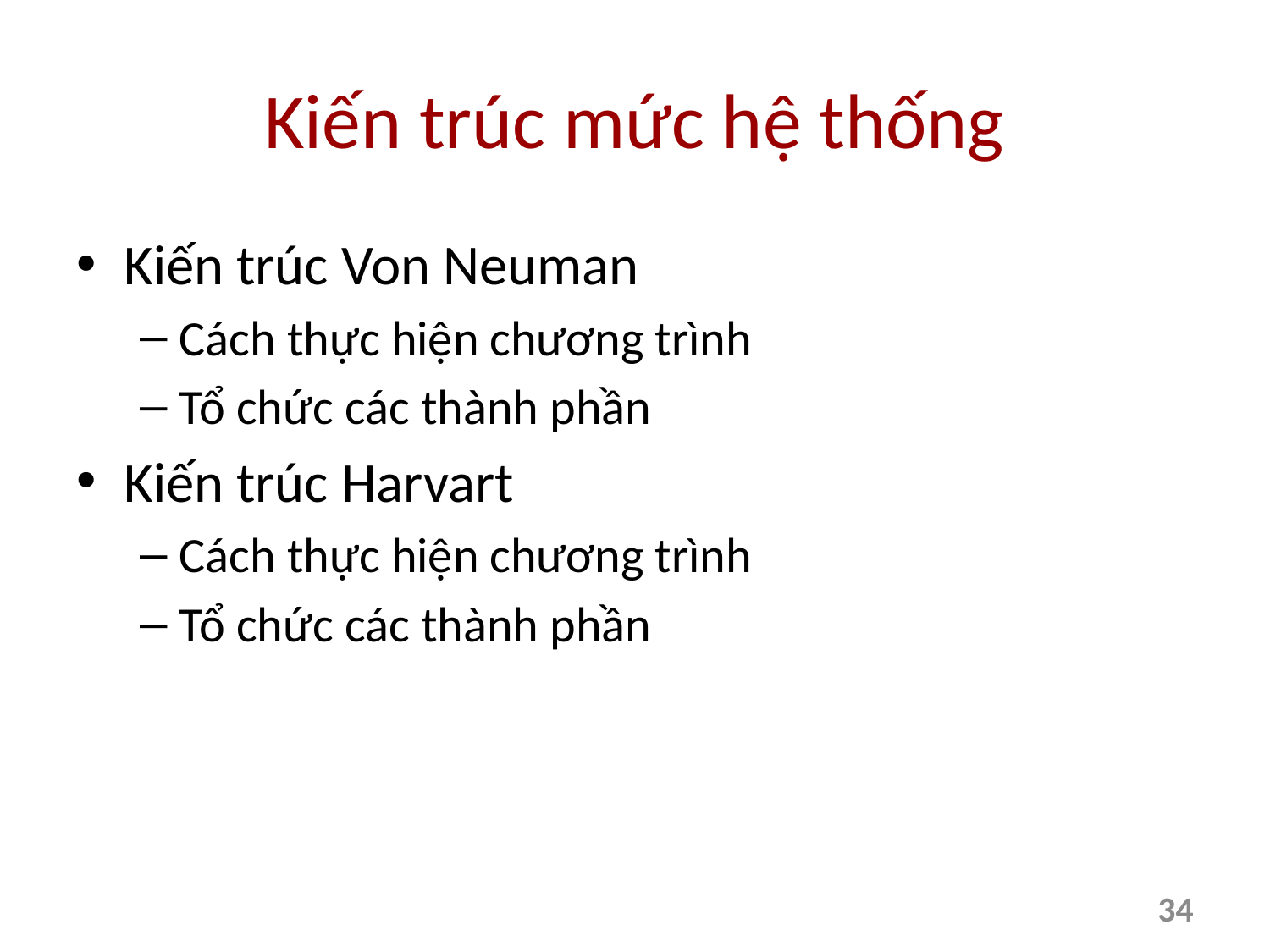

# Kiến trúc mức hệ thống
Kiến trúc Von Neuman
Cách thực hiện chương trình
Tổ chức các thành phần
Kiến trúc Harvart
Cách thực hiện chương trình
Tổ chức các thành phần
34